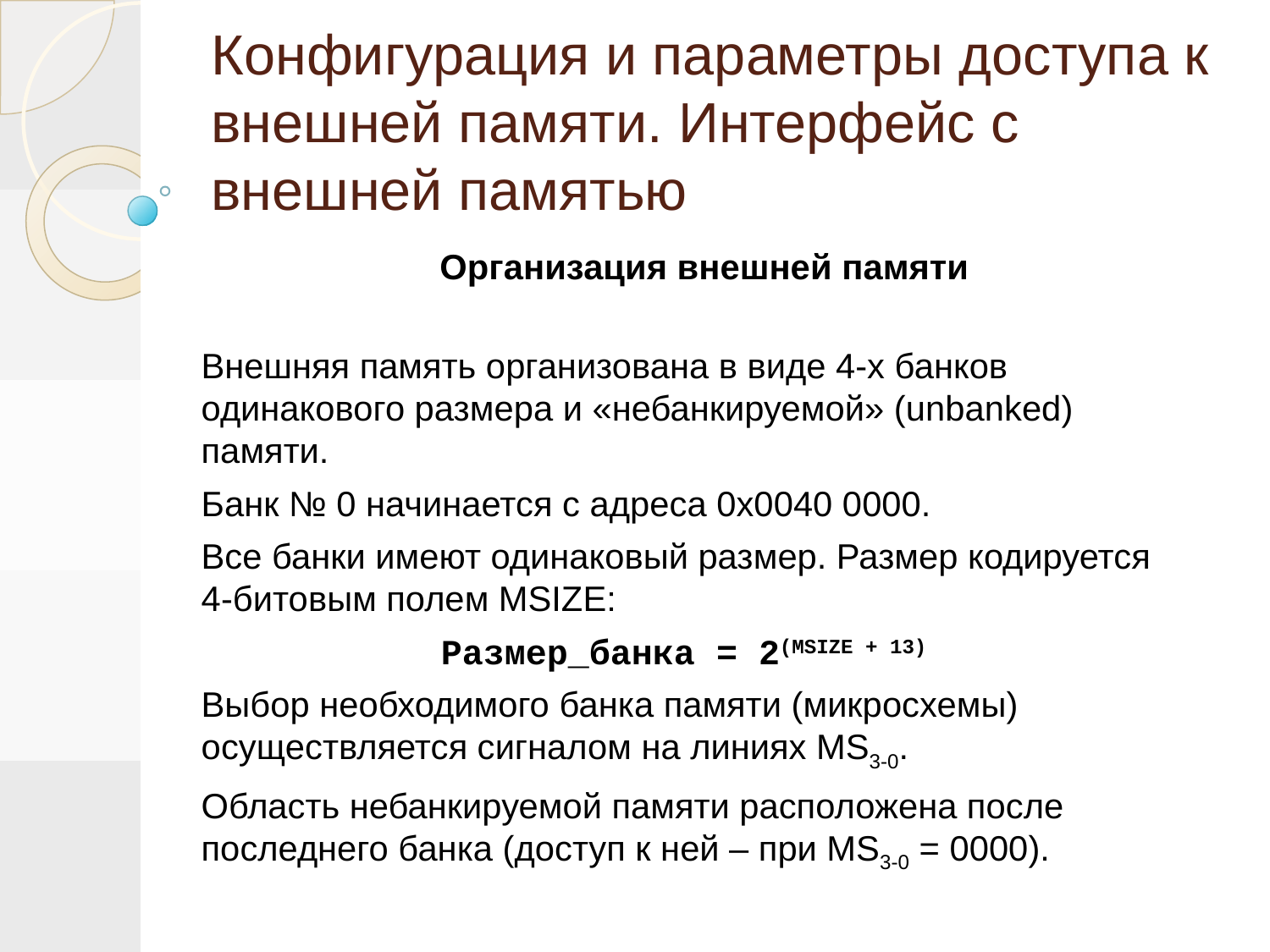

# Конфигурация и параметры доступа к внешней памяти. Интерфейс с внешней памятью
Организация внешней памяти
Внешняя память организована в виде 4-х банков одинакового размера и «небанкируемой» (unbanked) памяти.
Банк № 0 начинается с адреса 0x0040 0000.
Все банки имеют одинаковый размер. Размер кодируется 4-битовым полем MSIZE:
Размер_банка = 2(MSIZE + 13)
Выбор необходимого банка памяти (микросхемы) осуществляется сигналом на линиях MS3-0.
Область небанкируемой памяти расположена после последнего банка (доступ к ней – при MS3-0 = 0000).